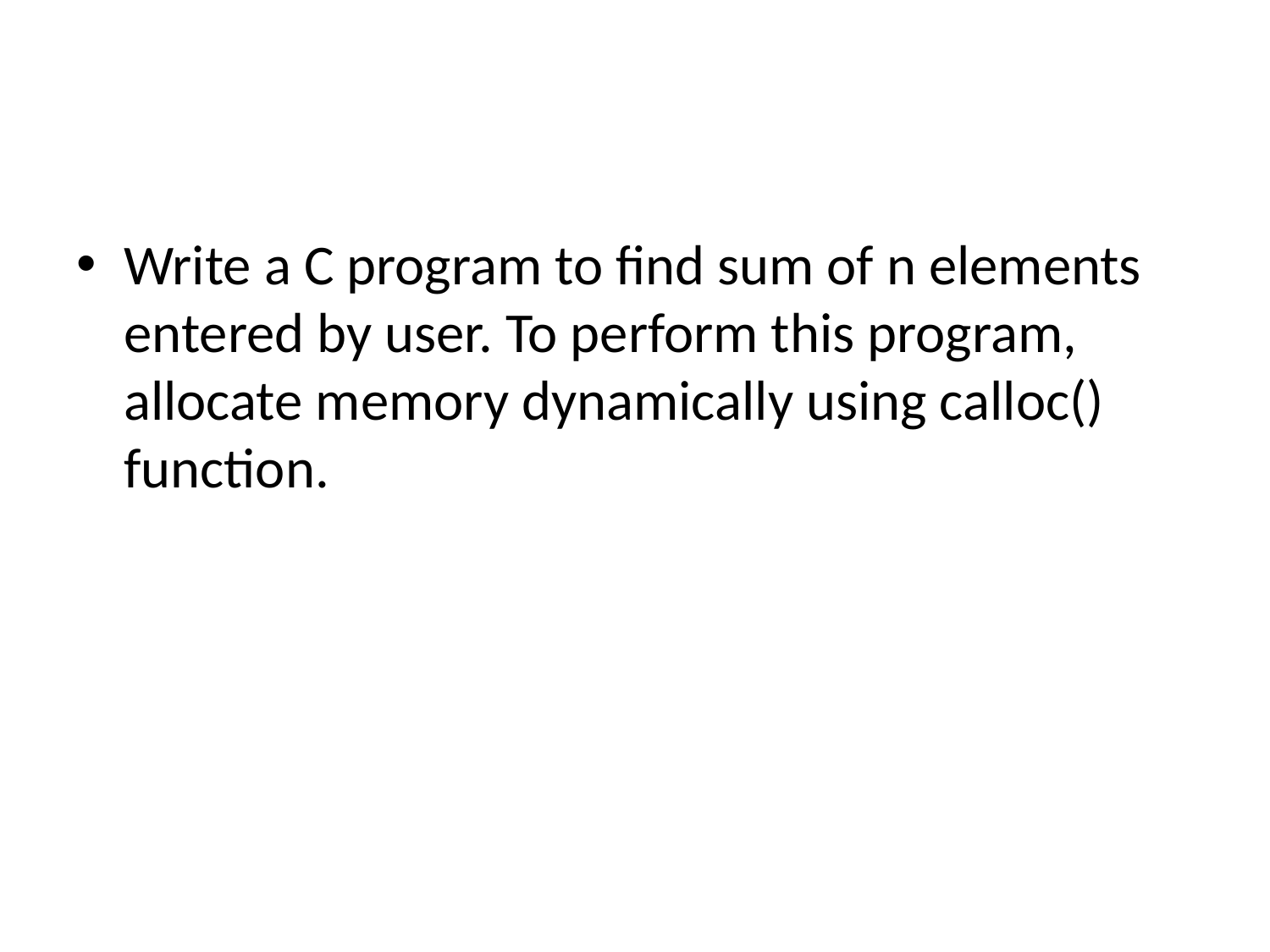

#
Write a C program to find sum of n elements entered by user. To perform this program, allocate memory dynamically using calloc() function.